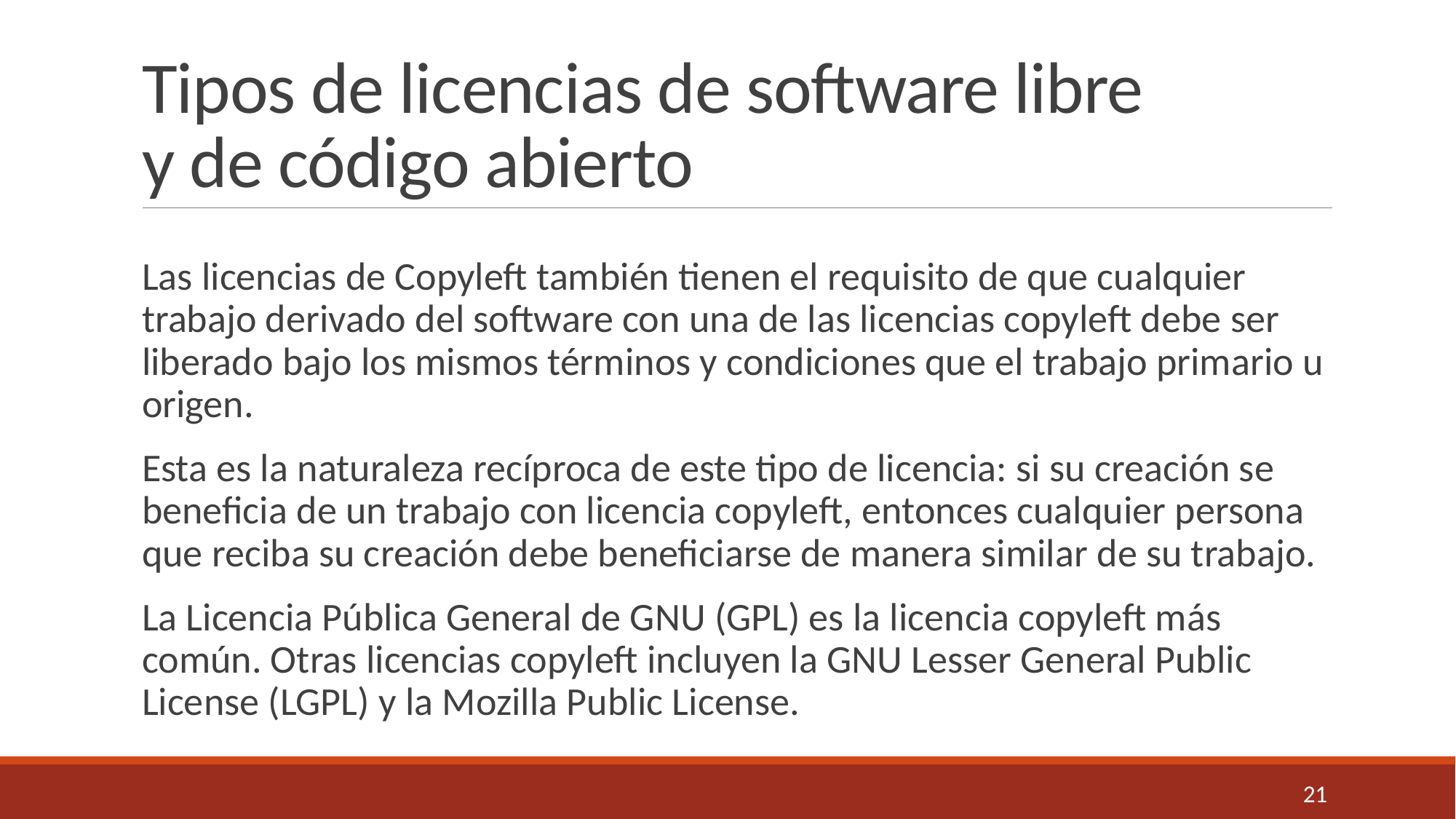

# Tipos de licencias de software libre y de código abierto
Las licencias de Copyleft también tienen el requisito de que cualquier trabajo derivado del software con una de las licencias copyleft debe ser liberado bajo los mismos términos y condiciones que el trabajo primario u origen.
Esta es la naturaleza recíproca de este tipo de licencia: si su creación se beneficia de un trabajo con licencia copyleft, entonces cualquier persona que reciba su creación debe beneficiarse de manera similar de su trabajo.
La Licencia Pública General de GNU (GPL) es la licencia copyleft más común. Otras licencias copyleft incluyen la GNU Lesser General Public License (LGPL) y la Mozilla Public License.
21